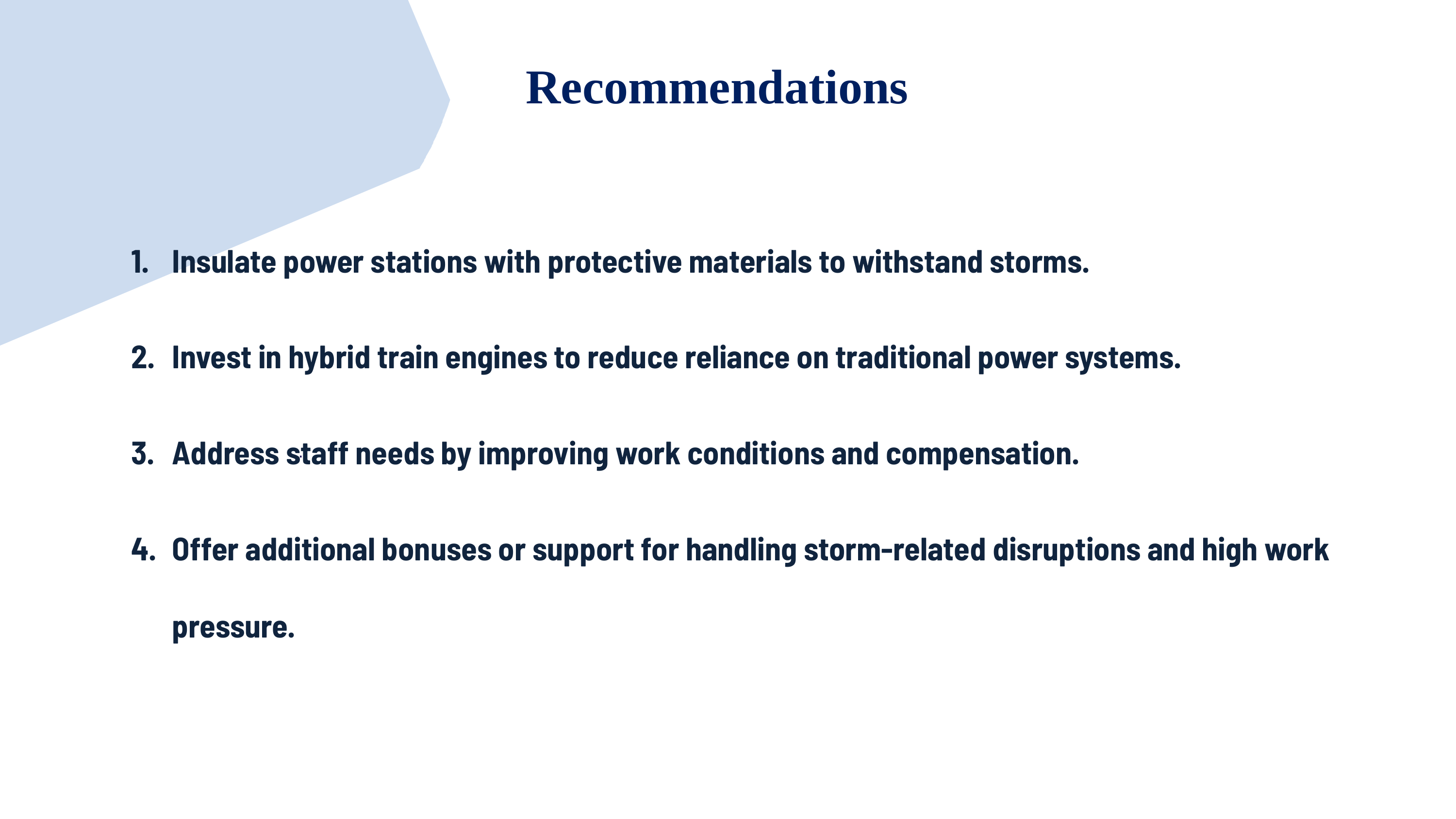

Recommendations
Insulate power stations with protective materials to withstand storms.
Invest in hybrid train engines to reduce reliance on traditional power systems.
Address staff needs by improving work conditions and compensation.
Offer additional bonuses or support for handling storm-related disruptions and high work pressure.
.